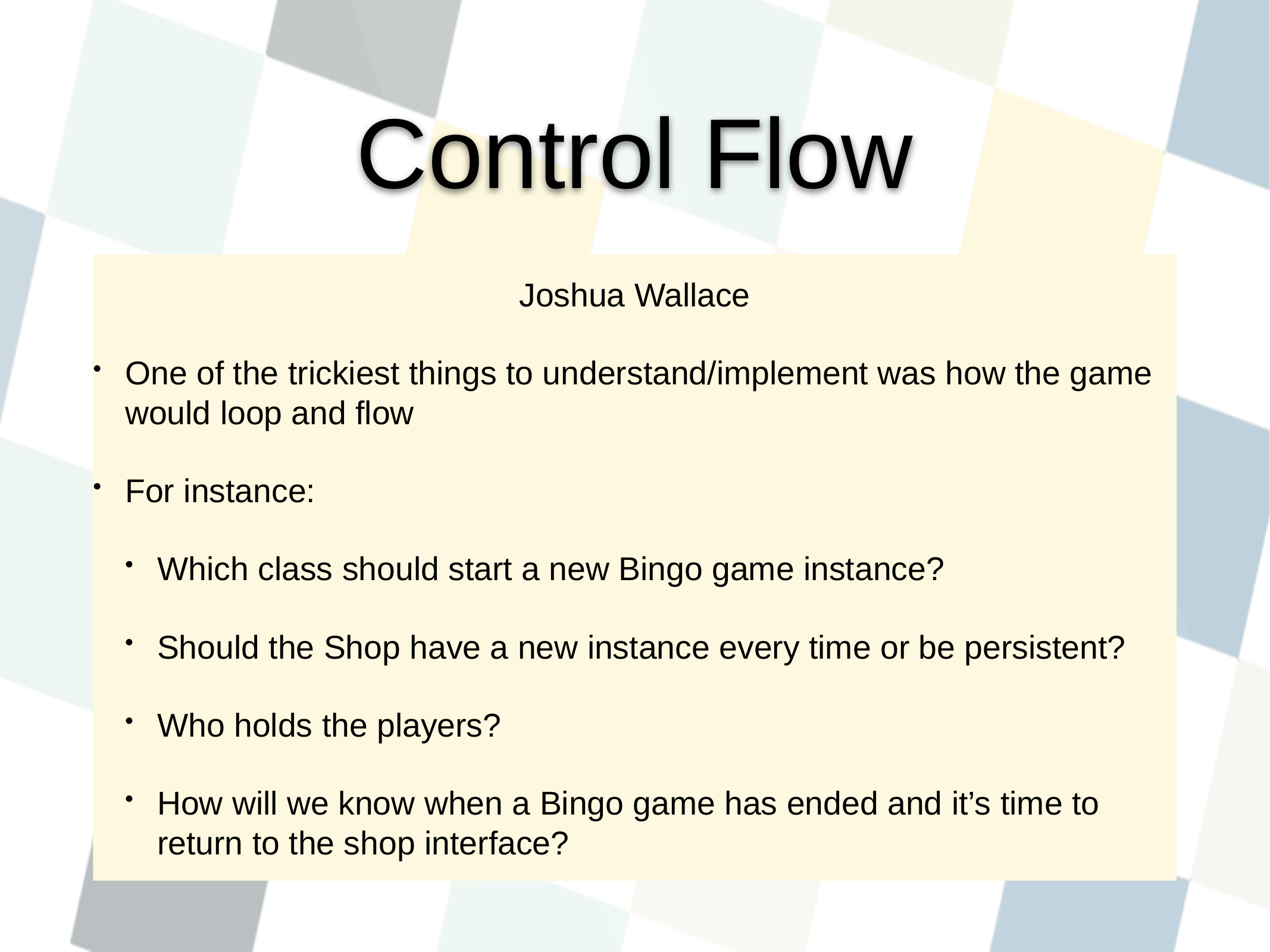

# Control Flow
Joshua Wallace
One of the trickiest things to understand/implement was how the game would loop and flow
For instance:
Which class should start a new Bingo game instance?
Should the Shop have a new instance every time or be persistent?
Who holds the players?
How will we know when a Bingo game has ended and it’s time to return to the shop interface?